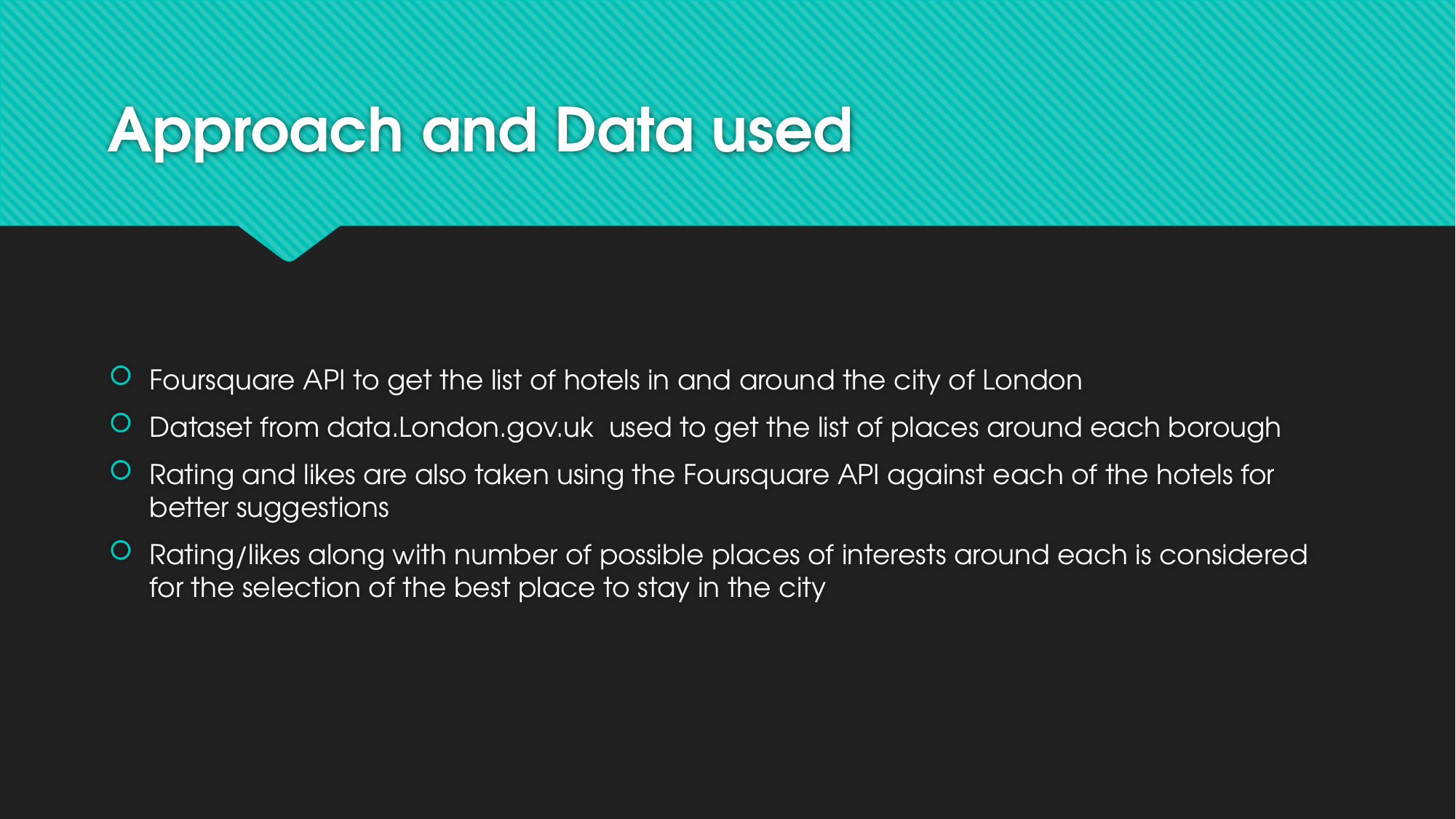

# Approach and Data used
Foursquare API to get the list of hotels in and around the city of London
Dataset from data.London.gov.uk  used to get the list of places around each borough
Rating and likes are also taken using the Foursquare API against each of the hotels for better suggestions
Rating/likes along with number of possible places of interests around each is considered for the selection of the best place to stay in the city